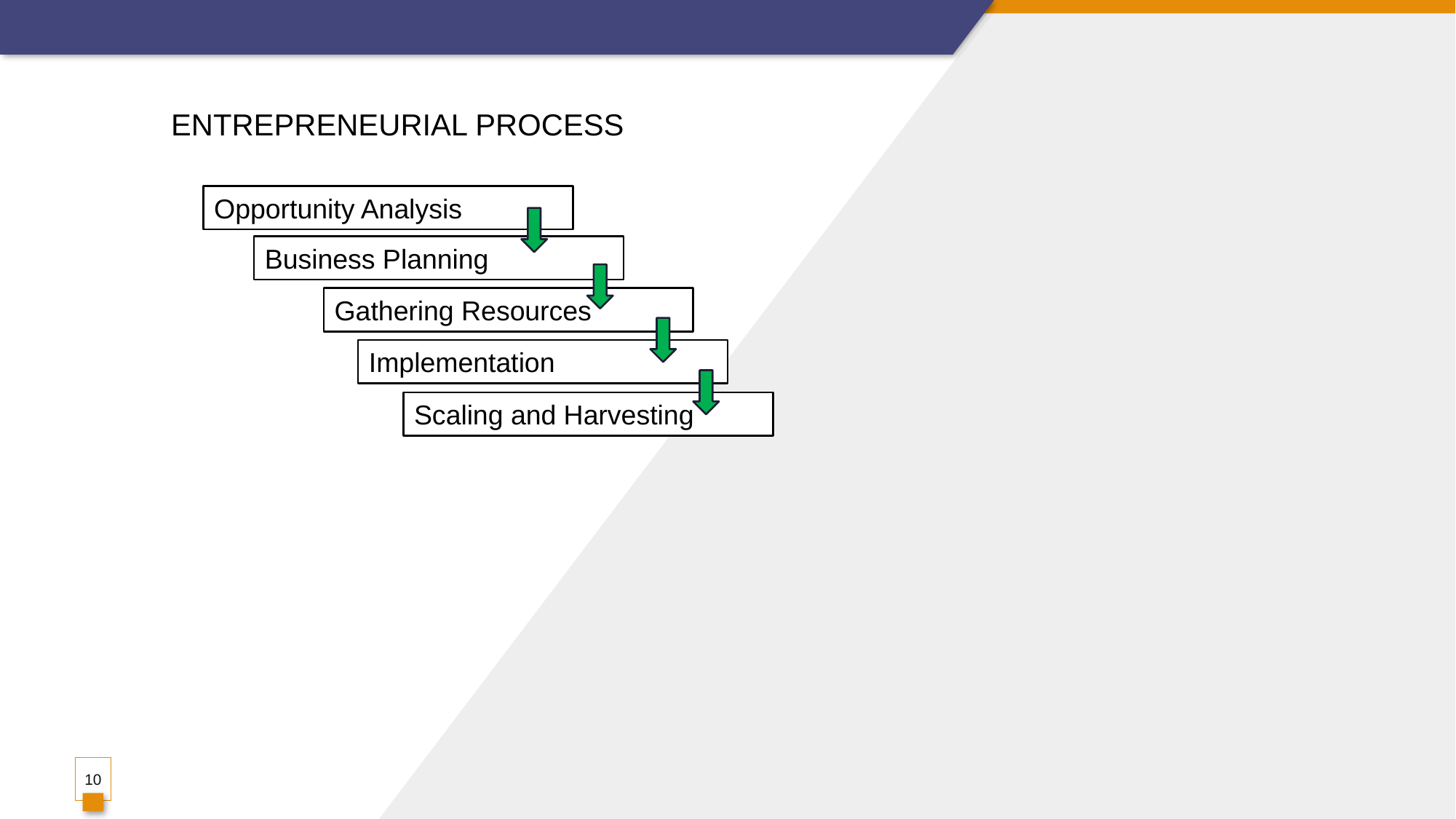

ENTREPRENEURIAL PROCESS
Opportunity Analysis

Business Planning

Gathering Resources

Implementation

Scaling and Harvesting
10